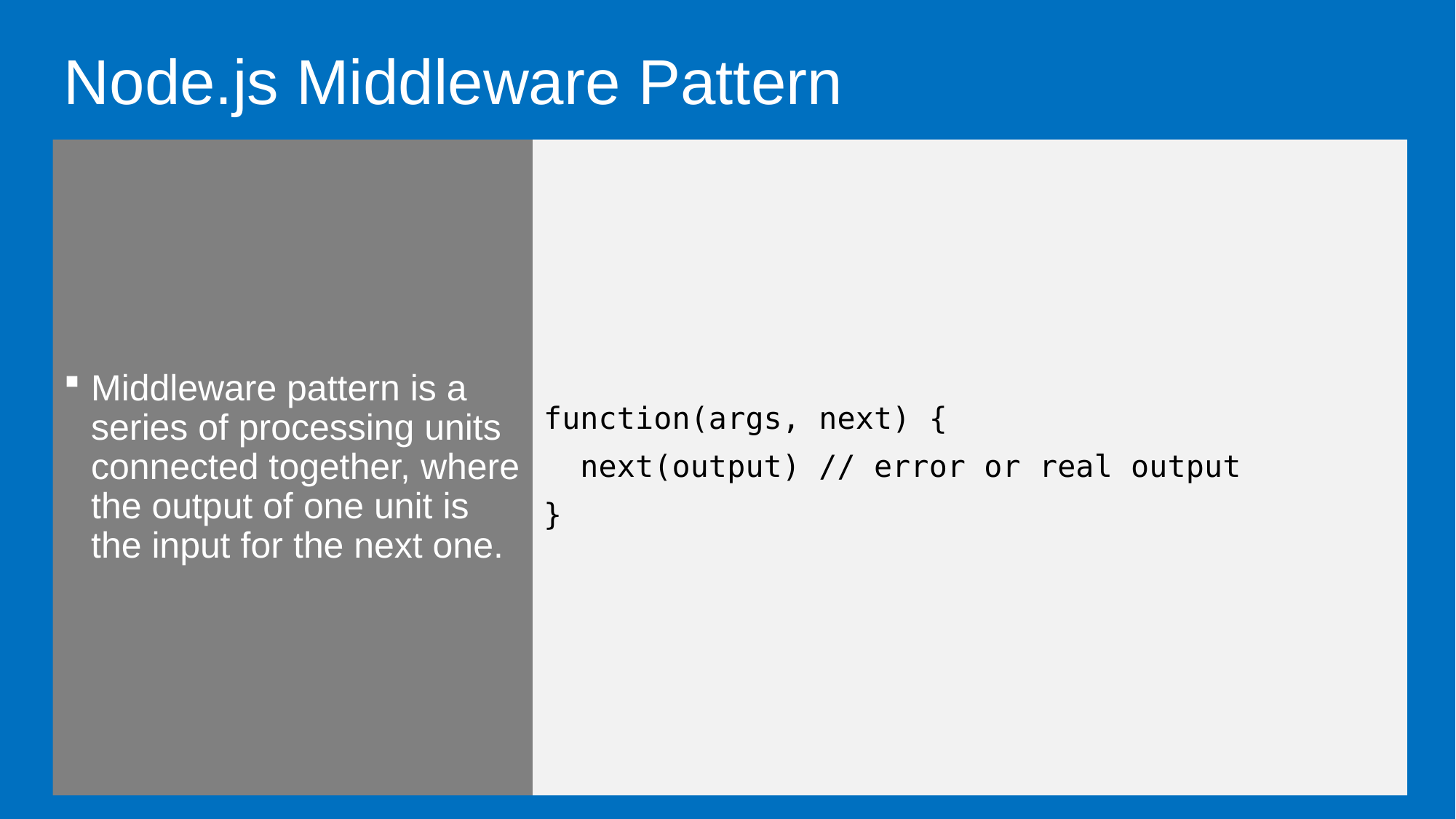

# Node.js Middleware Pattern
Middleware pattern is a series of processing units connected together, where the output of one unit is the input for the next one.
function(args, next) {
  next(output) // error or real output
}